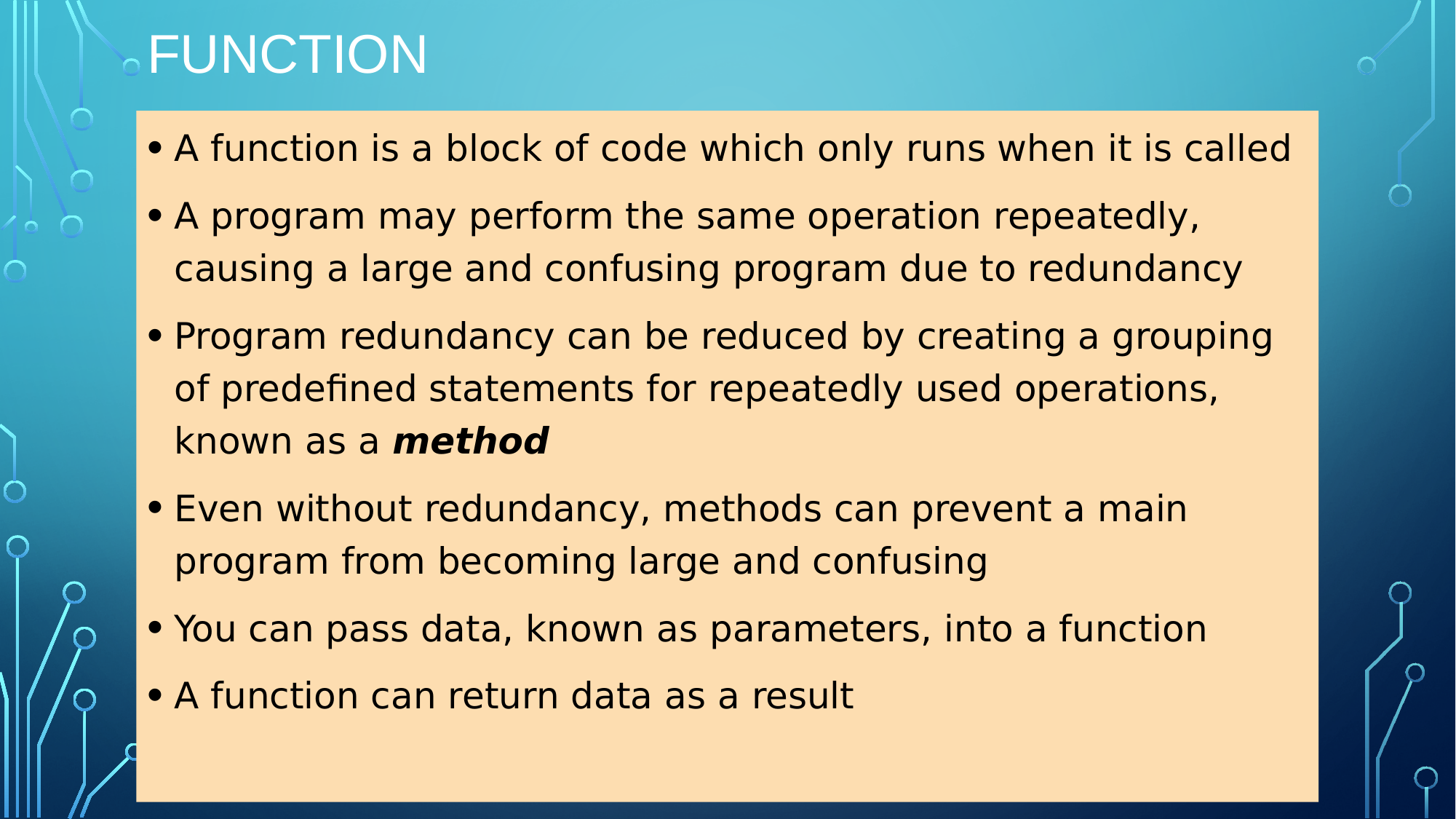

# Function
A function is a block of code which only runs when it is called
A program may perform the same operation repeatedly, causing a large and confusing program due to redundancy
Program redundancy can be reduced by creating a grouping of predefined statements for repeatedly used operations, known as a method
Even without redundancy, methods can prevent a main program from becoming large and confusing
You can pass data, known as parameters, into a function
A function can return data as a result